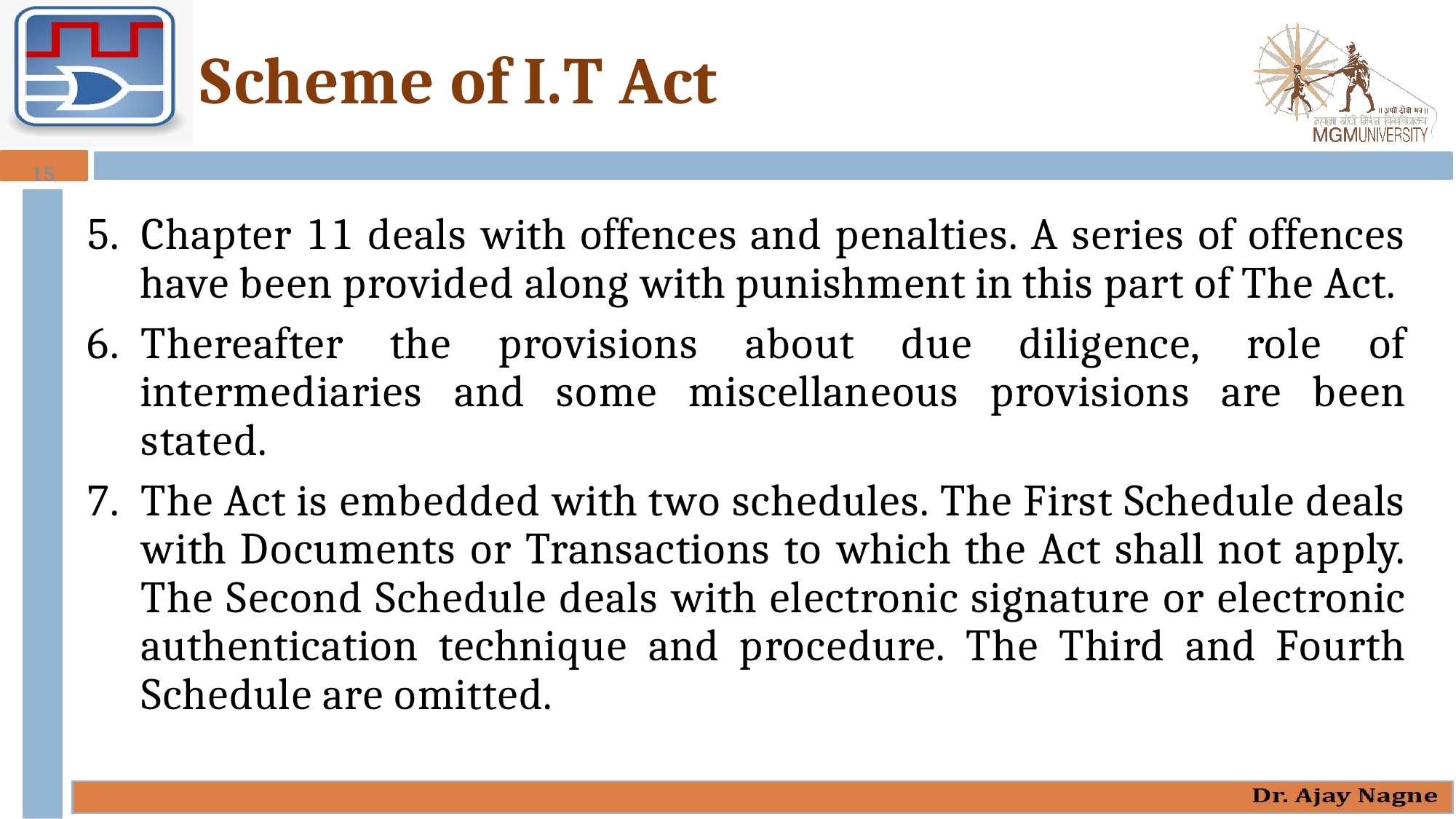

# Scheme of I.T Act
15
Chapter 11 deals with offences and penalties. A series of offences have been provided along with punishment in this part of The Act.
Thereafter the provisions about due diligence, role of intermediaries and some miscellaneous provisions are been stated.
The Act is embedded with two schedules. The First Schedule deals with Documents or Transactions to which the Act shall not apply. The Second Schedule deals with electronic signature or electronic authentication technique and procedure. The Third and Fourth Schedule are omitted.